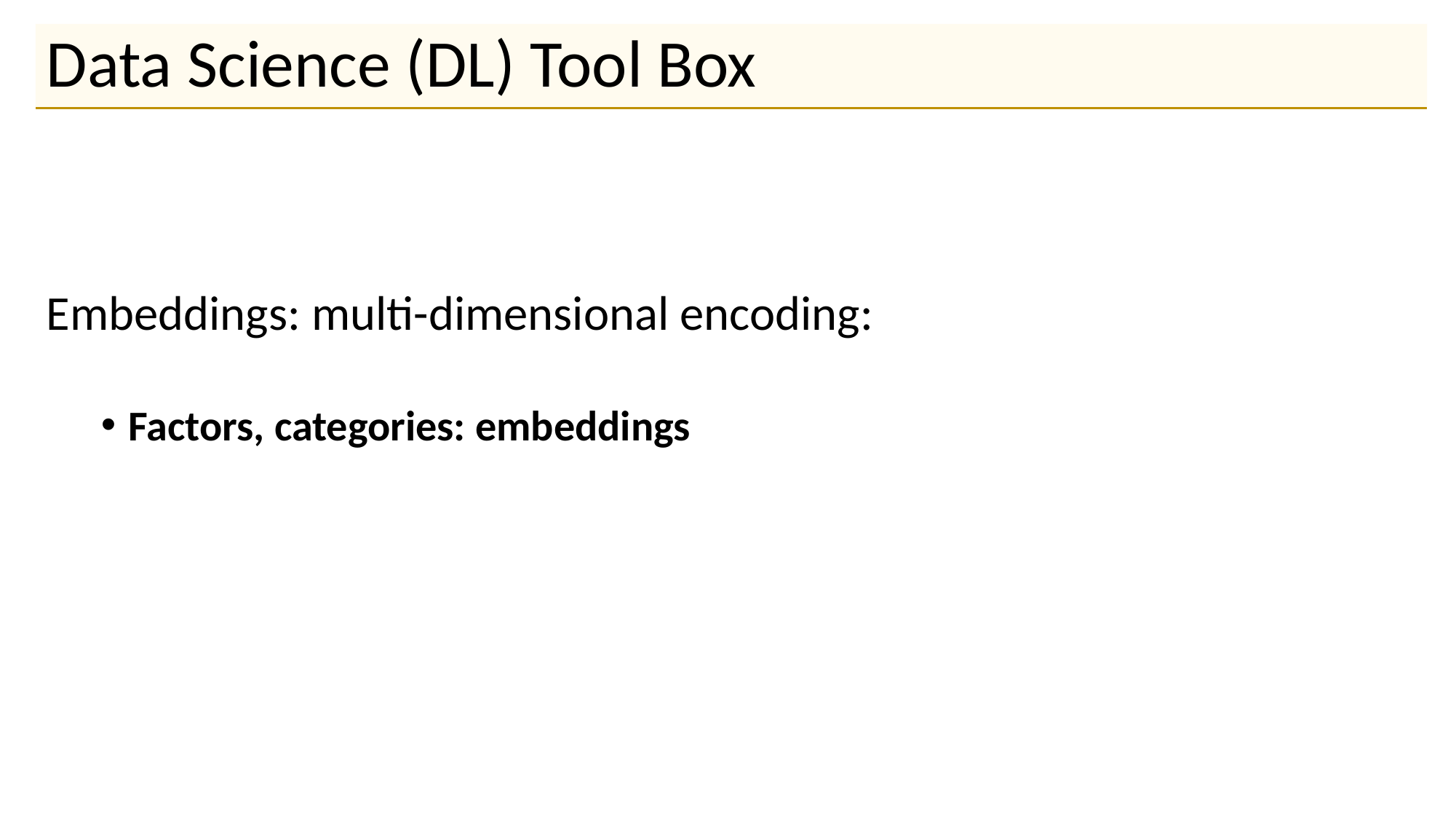

# Data Science (DL) Tool Box
Embeddings: multi-dimensional encoding:
Factors, categories: embeddings